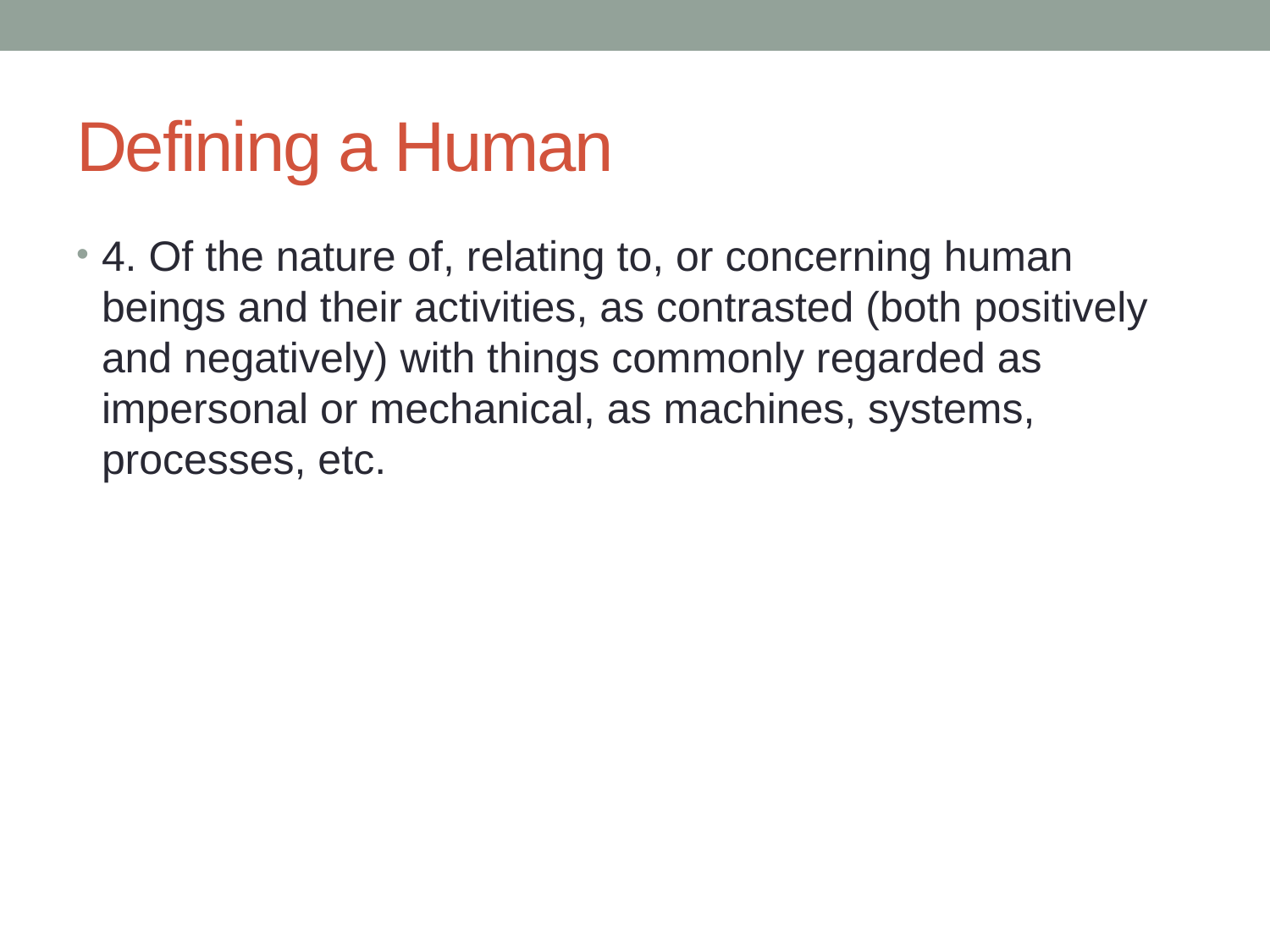

# Defining a Human
4. Of the nature of, relating to, or concerning human beings and their activities, as contrasted (both positively and negatively) with things commonly regarded as impersonal or mechanical, as machines, systems, processes, etc.